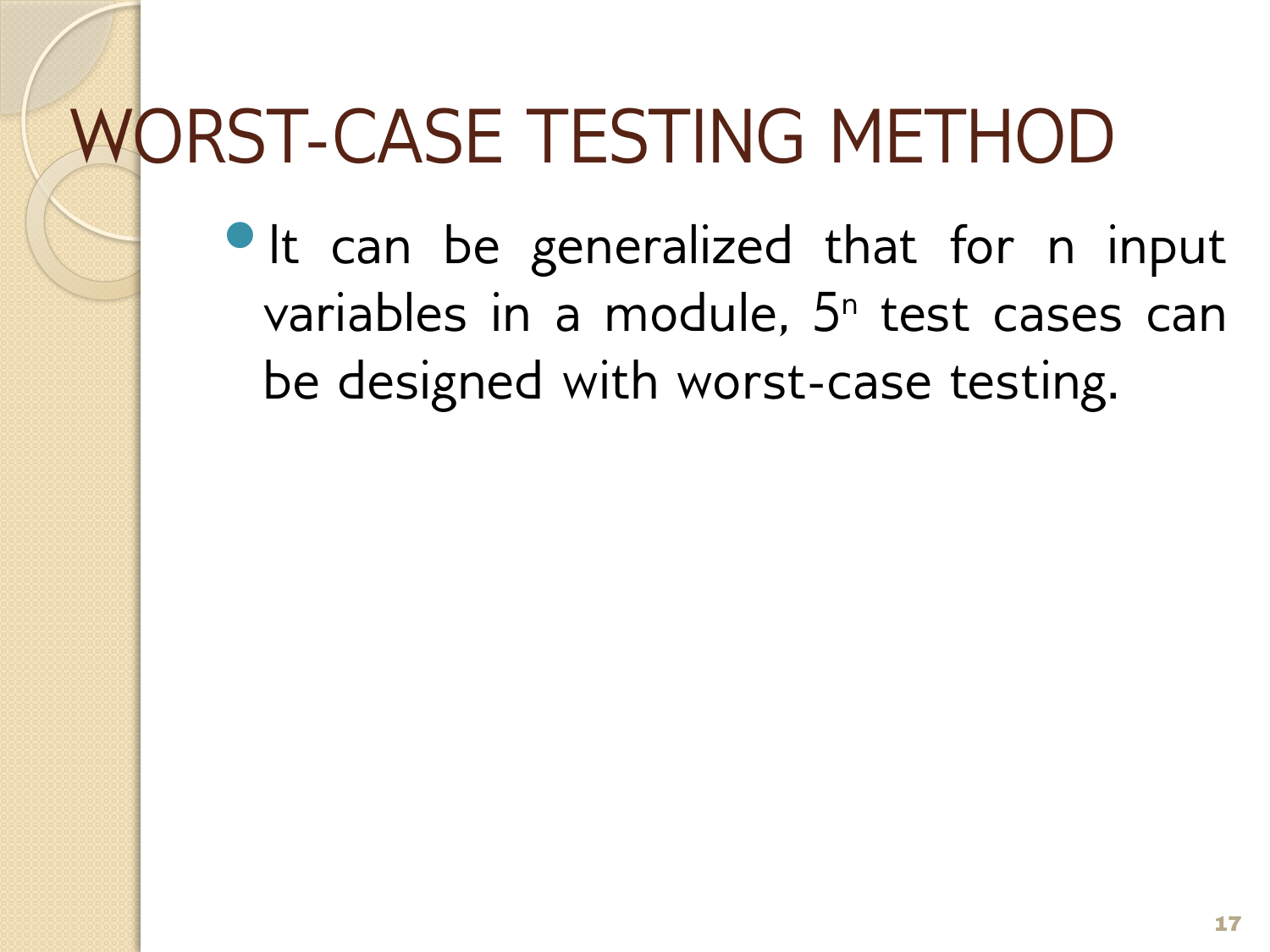

# WORST-CASE TESTING METHOD
It can be generalized that for n input variables in a module, 5n test cases can be designed with worst-case testing.
17